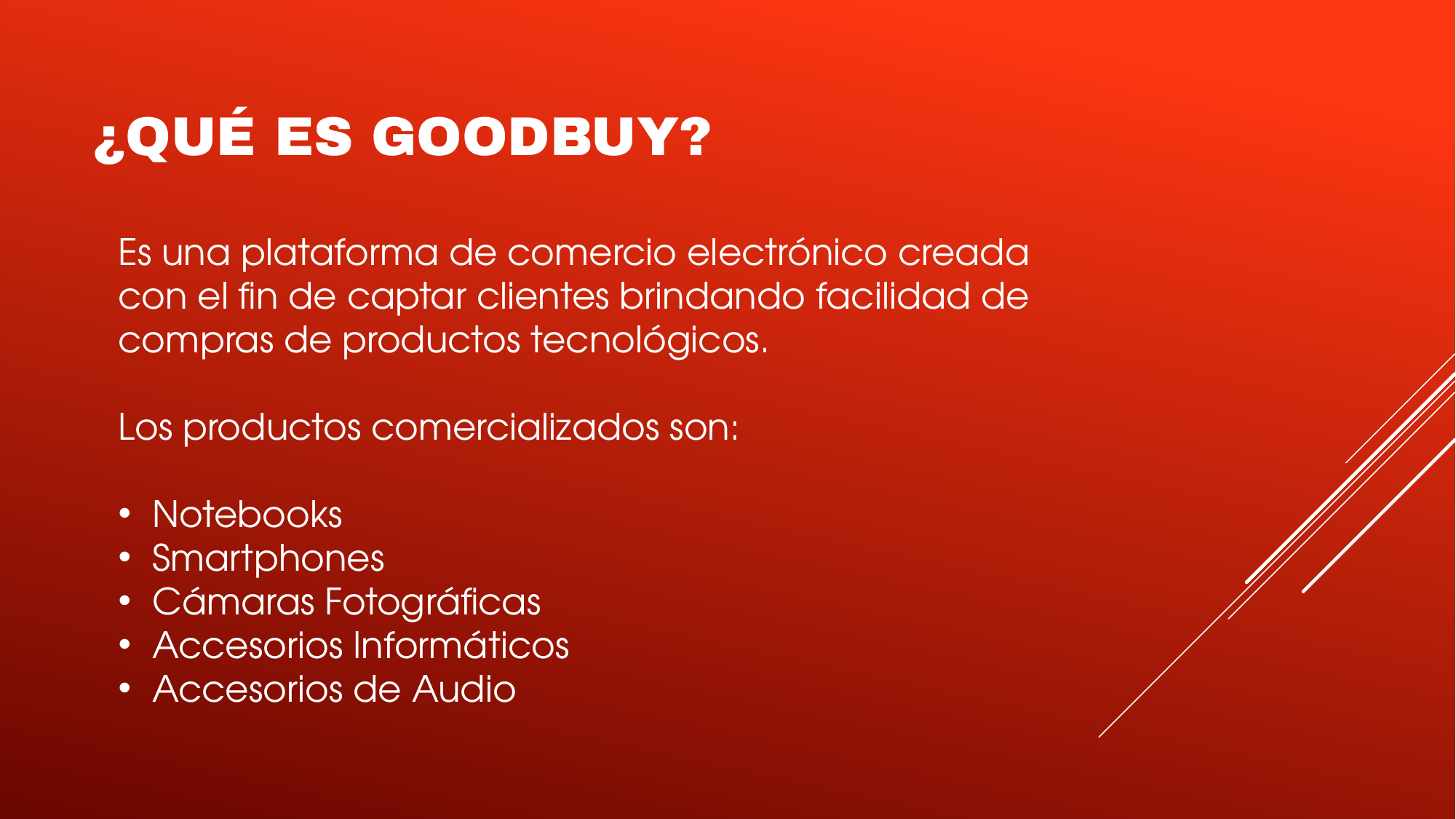

# ¿Qué es Goodbuy?
Es una plataforma de comercio electrónico creada con el fin de captar clientes brindando facilidad de compras de productos tecnológicos.

Los productos comercializados son:

Notebooks
Smartphones
Cámaras Fotográficas
Accesorios Informáticos
Accesorios de Audio